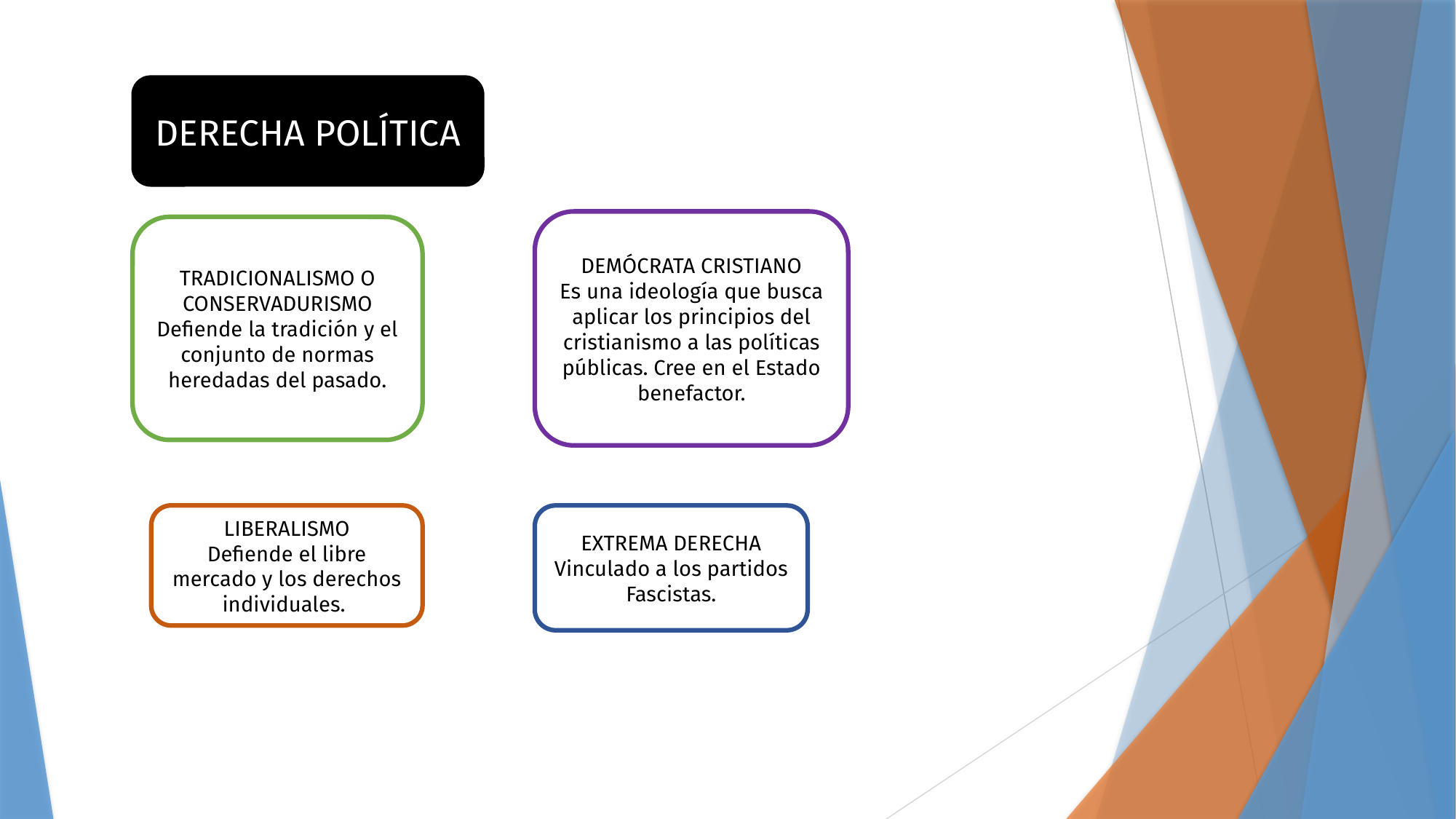

DERECHA POLÍTICA
DEMÓCRATA CRISTIANO
Es una ideología que busca aplicar los principios del cristianismo a las políticas públicas. Cree en el Estado benefactor.
TRADICIONALISMO O CONSERVADURISMO
Defiende la tradición y el conjunto de normas heredadas del pasado.
LIBERALISMO
Defiende el libre mercado y los derechos individuales.
EXTREMA DERECHA
Vinculado a los partidos Fascistas.